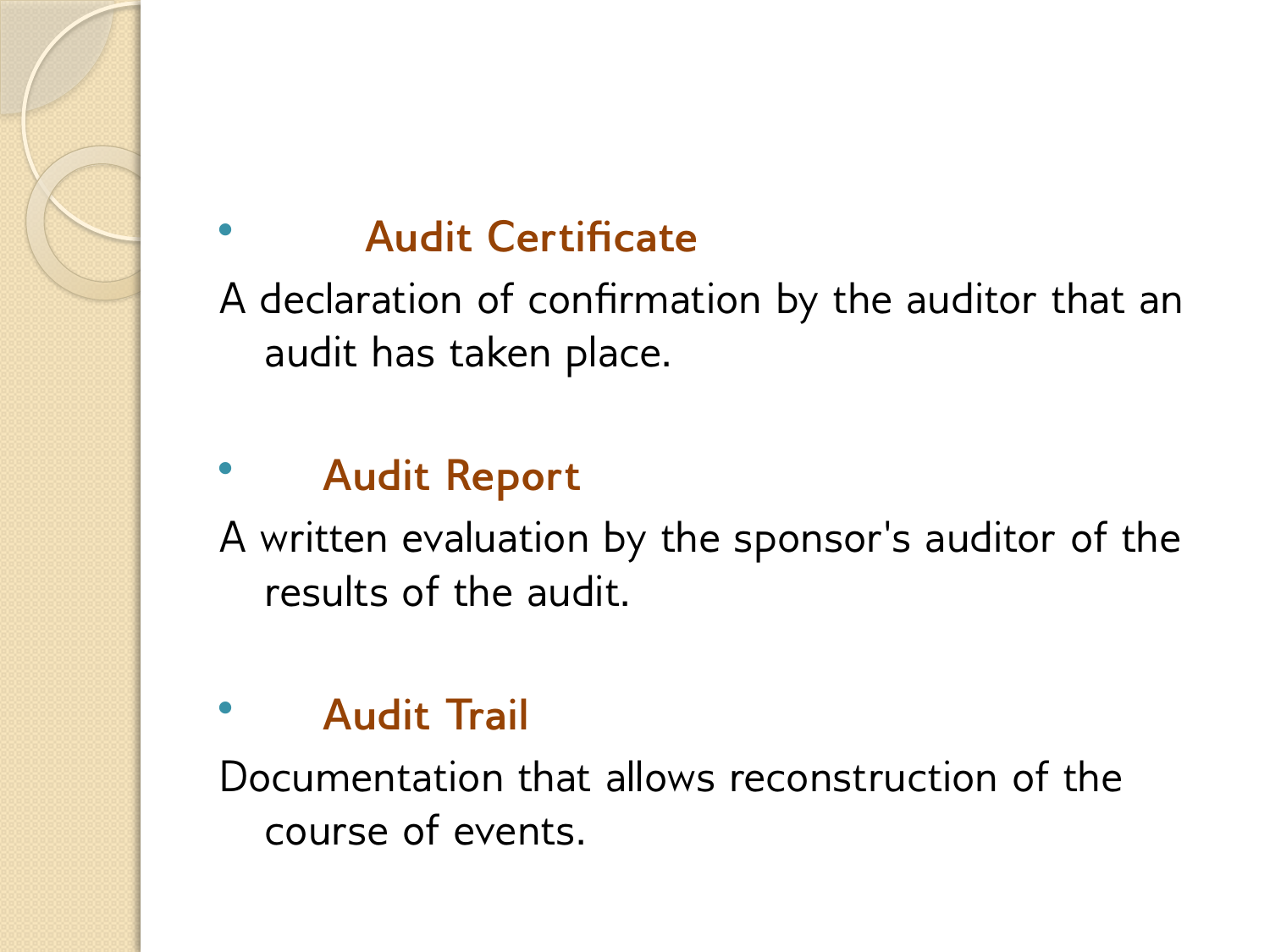

Audit Certificate
A declaration of confirmation by the auditor that an audit has taken place.

    Audit Report
A written evaluation by the sponsor's auditor of the results of the audit.

    Audit Trail
Documentation that allows reconstruction of the course of events.